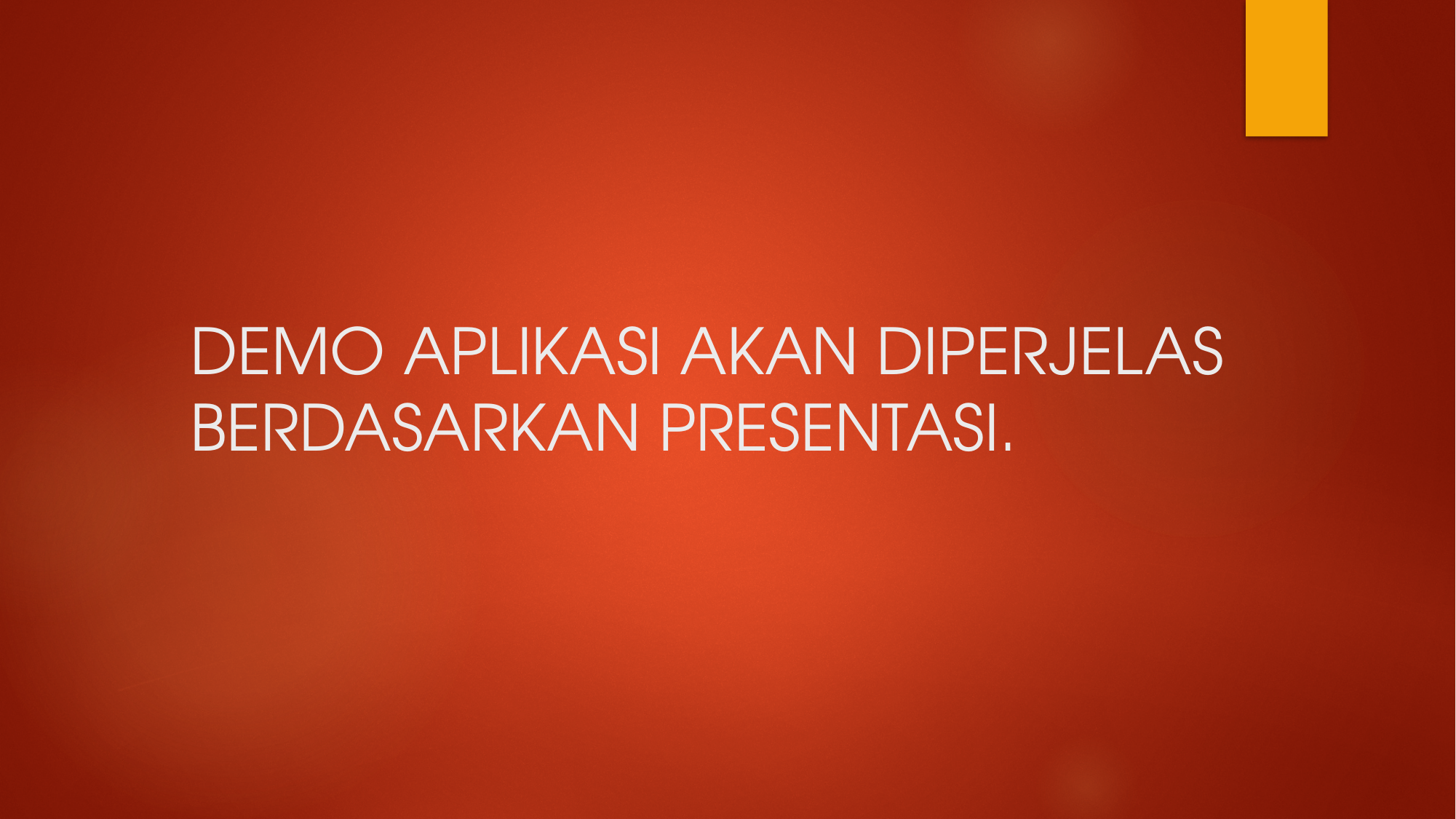

# DEMO APLIKASI AKAN DIPERJELAS BERDASARKAN PRESENTASI.